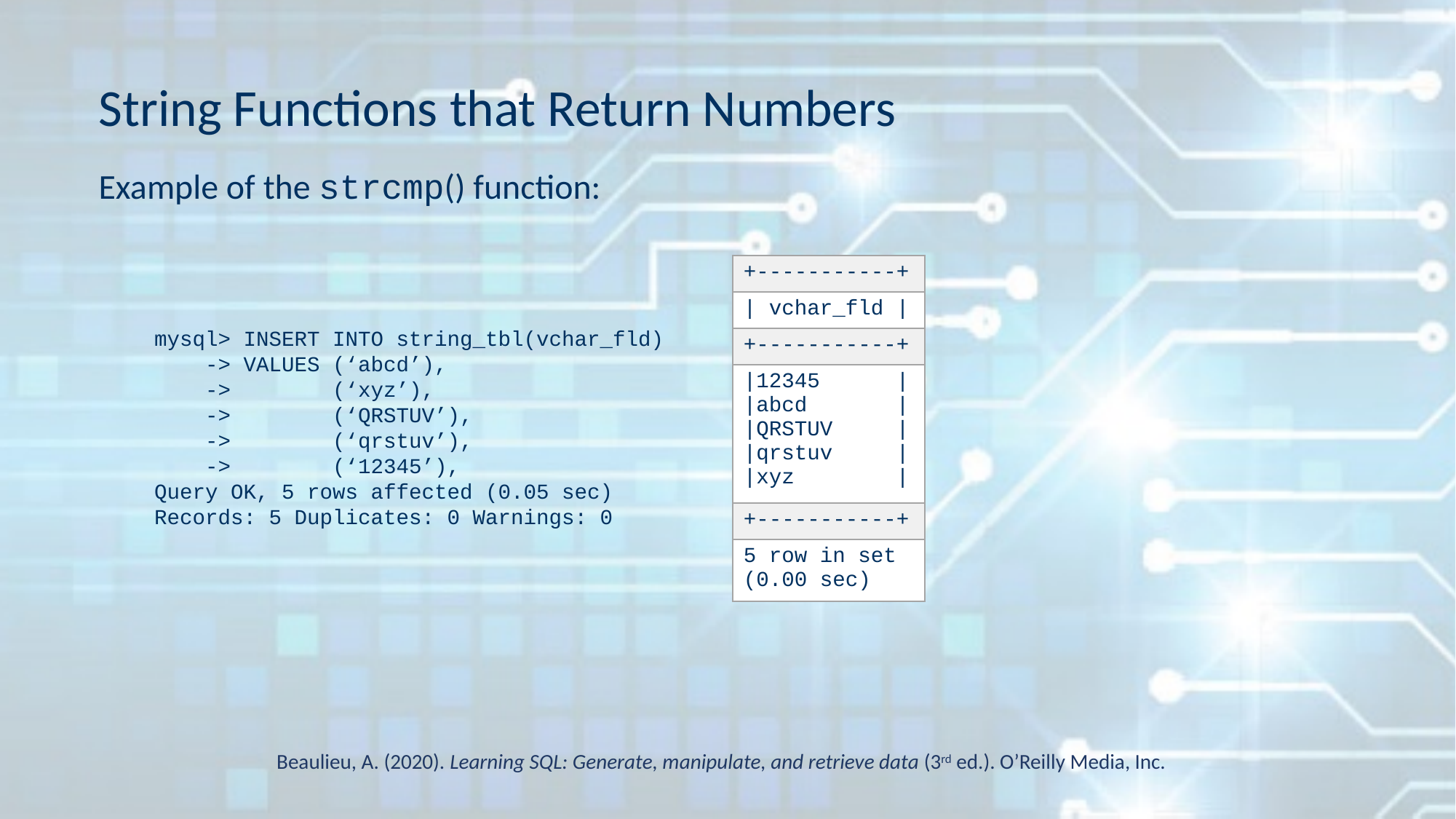

# String Functions that Return Numbers
Example of the strcmp() function:
| +-----------+ |
| --- |
| | vchar\_fld | |
| +-----------+ |
| |12345 | |abcd | |QRSTUV | |qrstuv | |xyz | |
| +-----------+ |
| 5 row in set (0.00 sec) |
mysql> INSERT INTO string_tbl(vchar_fld)
    -> VALUES (‘abcd’),
    ->        (‘xyz’),
    ->        (‘QRSTUV’),
    ->        (‘qrstuv’),
    ->        (‘12345’),
Query OK, 5 rows affected (0.05 sec)
Records: 5 Duplicates: 0 Warnings: 0